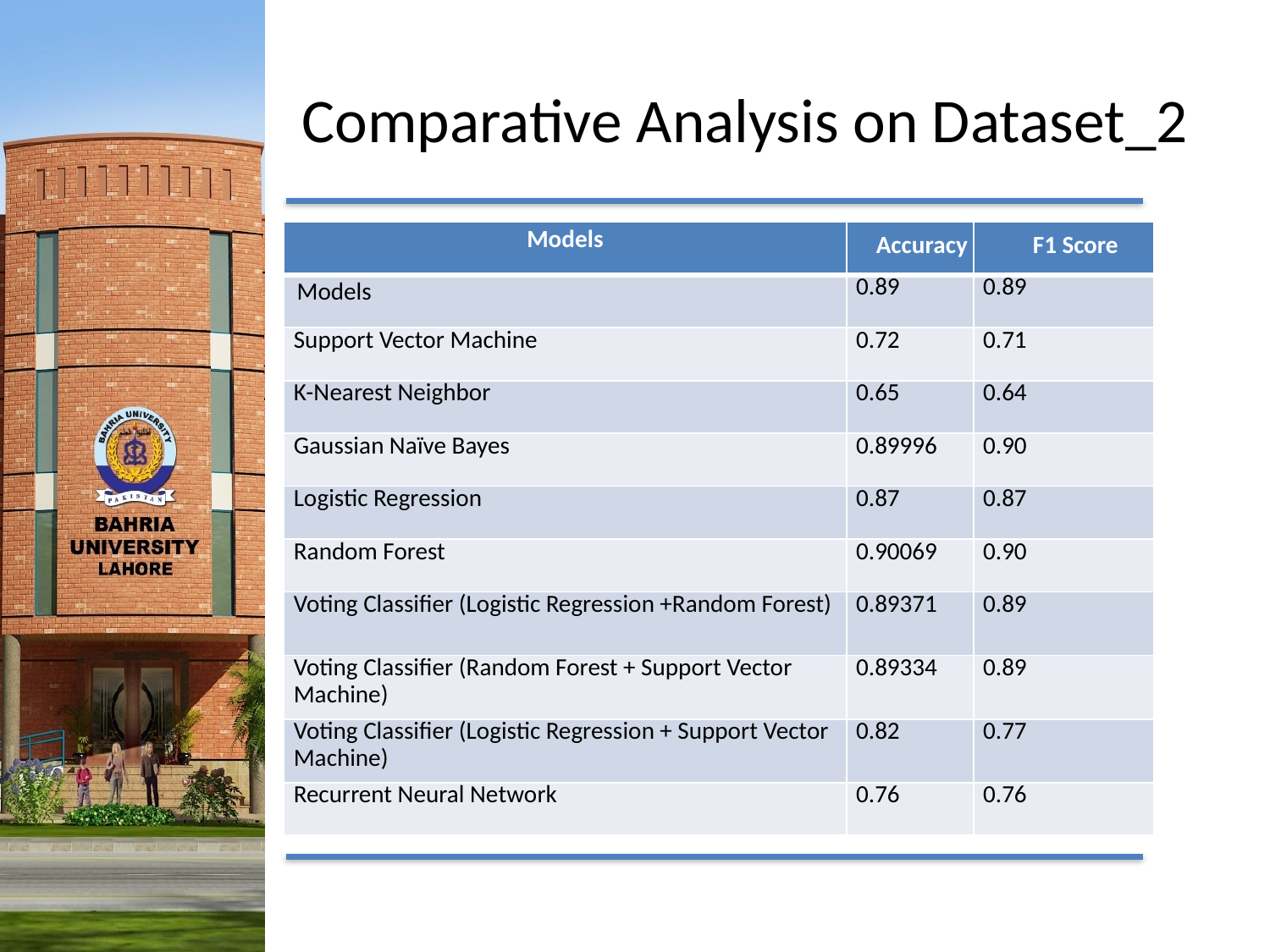

# Comparative Analysis on Dataset_2
| Models | Accuracy | F1 Score |
| --- | --- | --- |
| Models | 0.89 | 0.89 |
| Support Vector Machine | 0.72 | 0.71 |
| K-Nearest Neighbor | 0.65 | 0.64 |
| Gaussian Naïve Bayes | 0.89996 | 0.90 |
| Logistic Regression | 0.87 | 0.87 |
| Random Forest | 0.90069 | 0.90 |
| Voting Classifier (Logistic Regression +Random Forest) | 0.89371 | 0.89 |
| Voting Classifier (Random Forest + Support Vector Machine) | 0.89334 | 0.89 |
| Voting Classifier (Logistic Regression + Support Vector Machine) | 0.82 | 0.77 |
| Recurrent Neural Network | 0.76 | 0.76 |